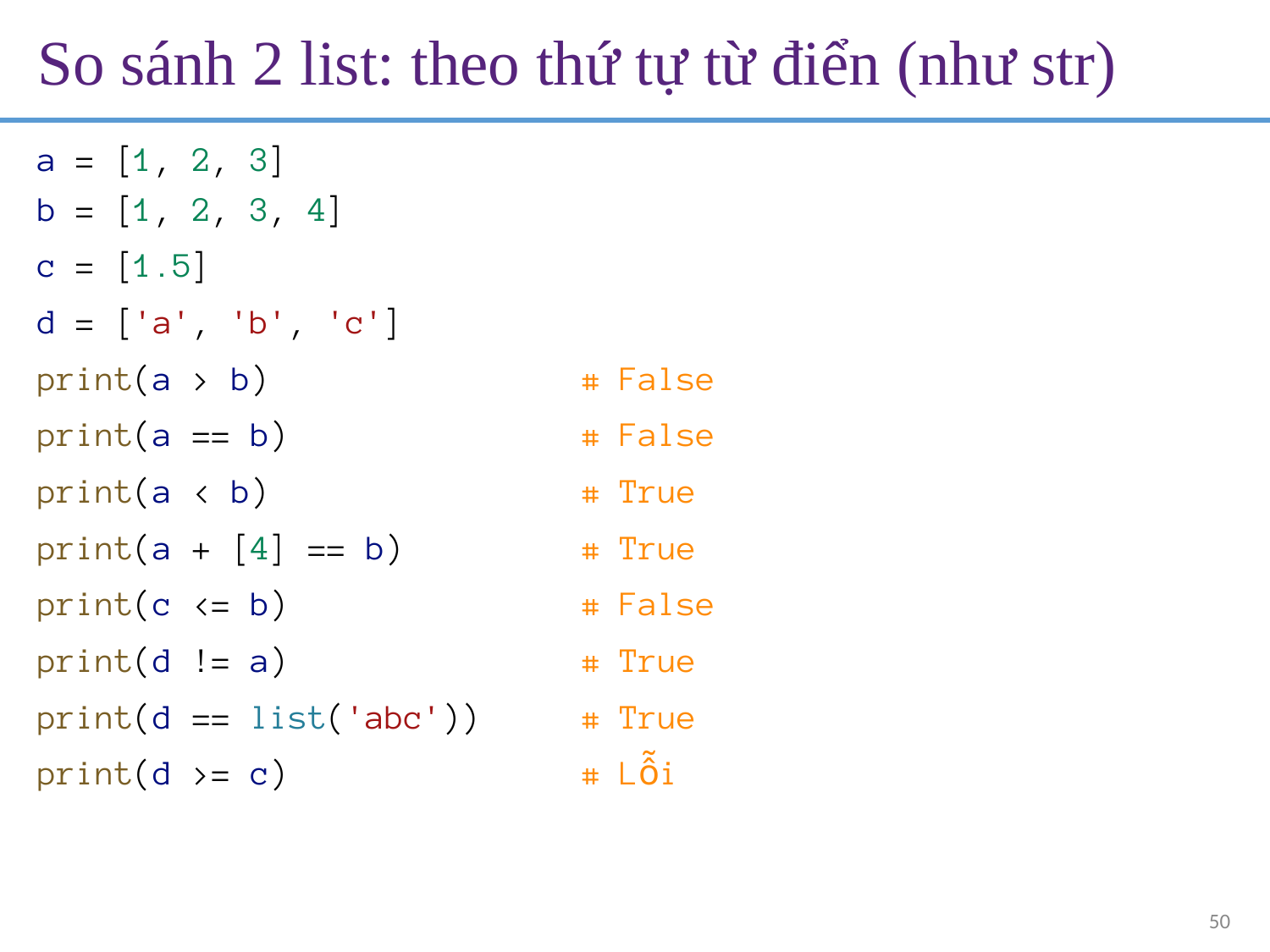

# So sánh 2 list: theo thứ tự từ điển (như str)
| a = | [1, 2, 3] |  |  |  |
| --- | --- | --- | --- | --- |
| b = | [1, 2, 3, 4] |  |  |  |
| c = | [1.5] |  |  |  |
| d = | ['a', 'b', 'c'] |  |  |  |
| print(a |  | > b) | # | False |
| print(a |  | == b) | # | False |
| print(a |  | < b) | # | True |
| print(a |  | + [4] == b) | # | True |
| print(c |  | <= b) | # | False |
| print(d |  | != a) | # | True |
| print(d |  | == list('abc')) | # | True |
| print(d |  | >= c) | # | Lỗi |

50